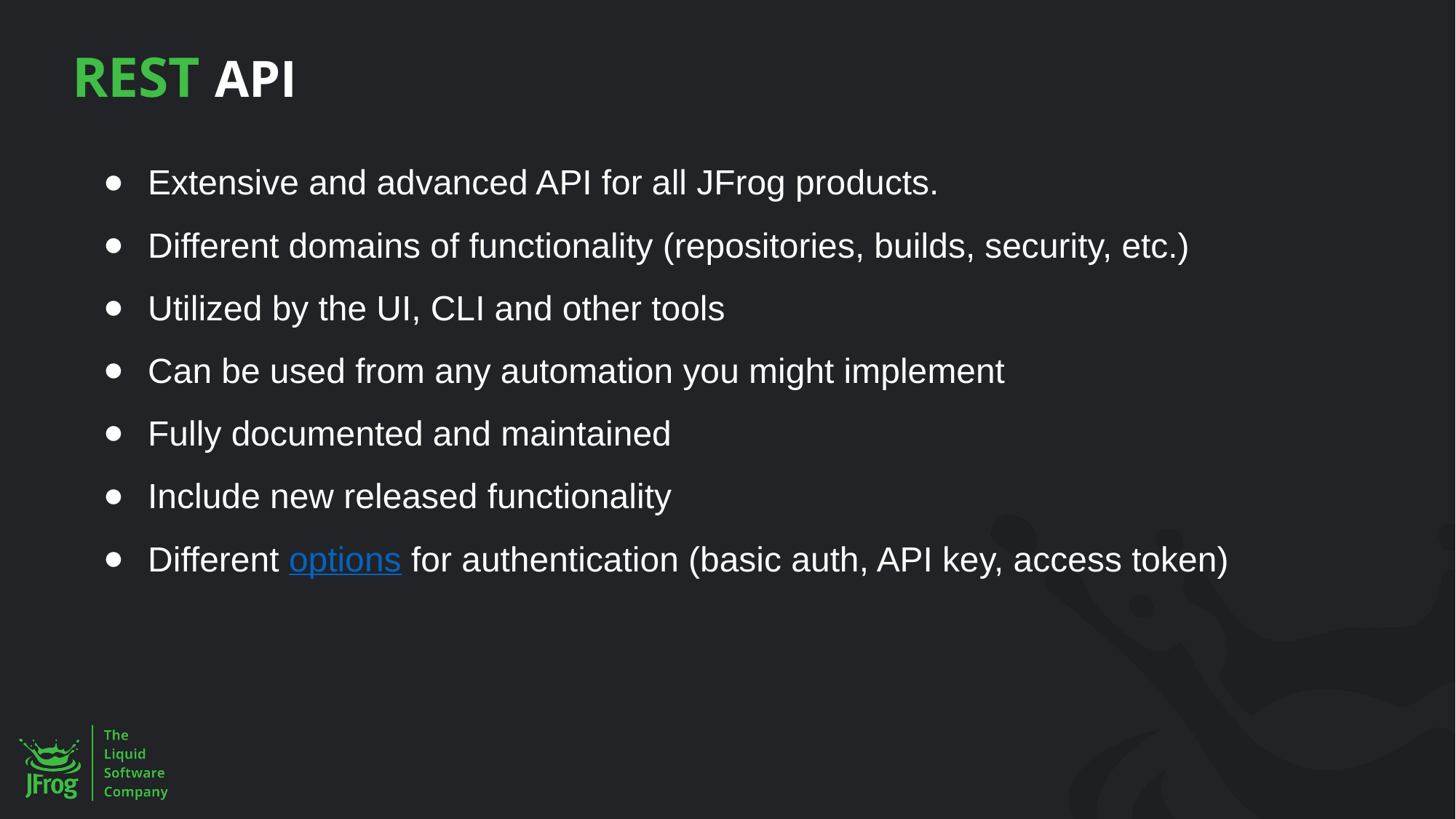

# REST API

Extensive and advanced API for all JFrog products.
Different domains of functionality (repositories, builds, security, etc.)
Utilized by the UI, CLI and other tools
Can be used from any automation you might implement
Fully documented and maintained
Include new released functionality
Different options for authentication (basic auth, API key, access token)